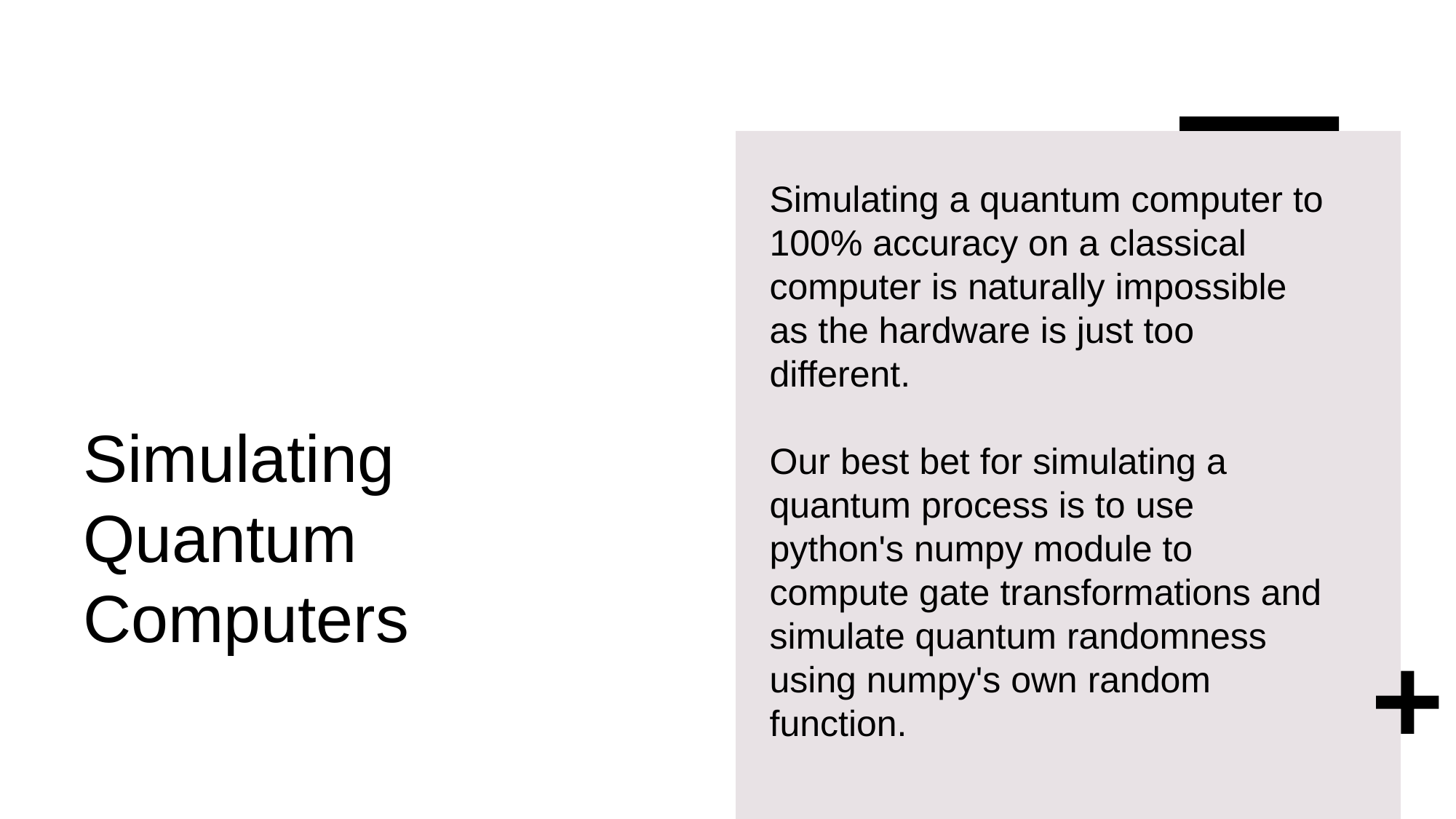

Simulating a quantum computer to 100% accuracy on a classical computer is naturally impossible as the hardware is just too different.

Our best bet for simulating a quantum process is to use python's numpy module to compute gate transformations and simulate quantum randomness using numpy's own random function.
# Simulating Quantum Computers